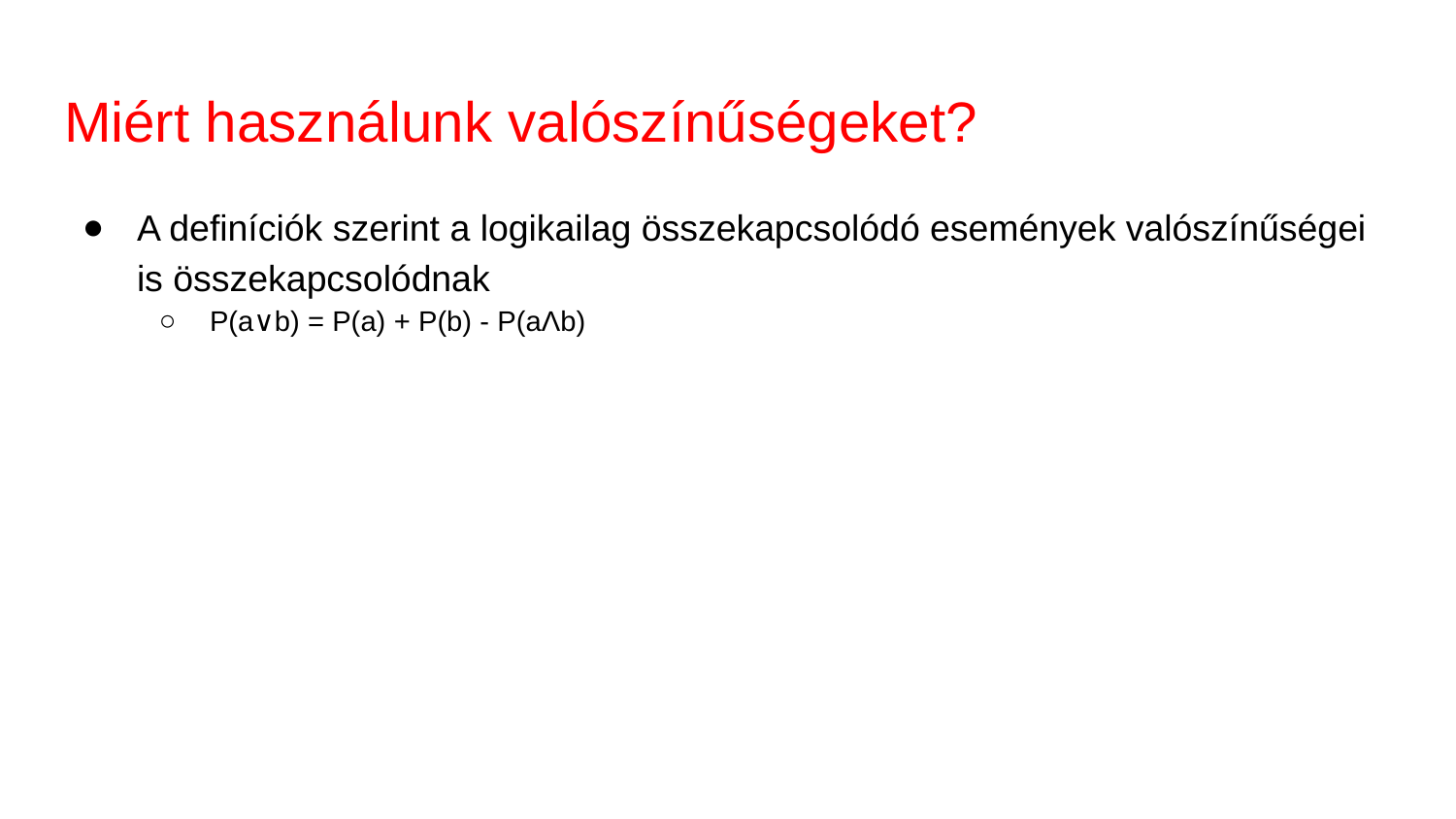

# Miért használunk valószínűségeket?
A definíciók szerint a logikailag összekapcsolódó események valószínűségei is összekapcsolódnak
P(a∨b) = P(a) + P(b) - P(aΛb)